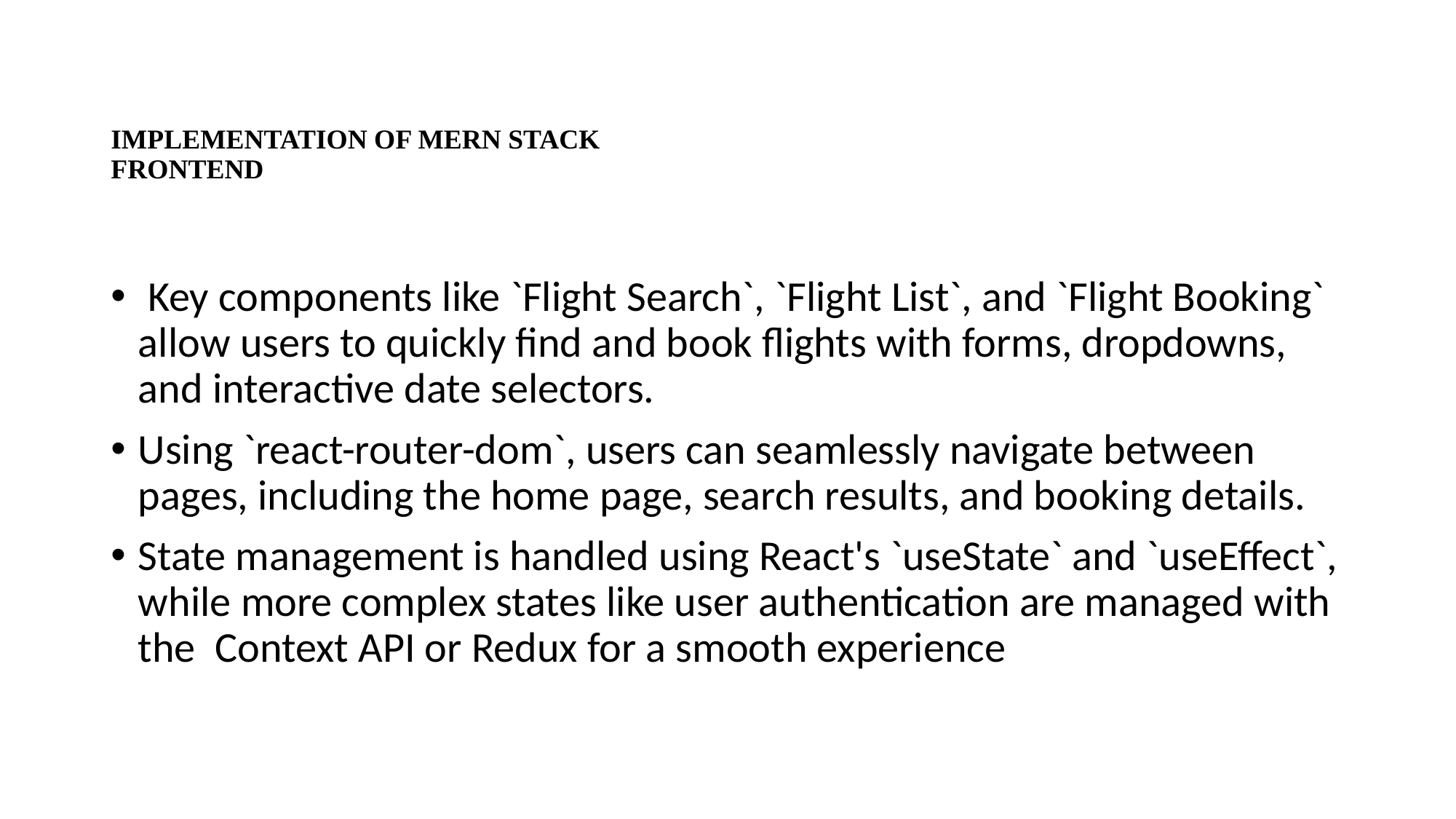

# IMPLEMENTATION OF MERN STACK FRONTEND
 Key components like `Flight Search`, `Flight List`, and `Flight Booking` allow users to quickly find and book flights with forms, dropdowns, and interactive date selectors.
Using `react-router-dom`, users can seamlessly navigate between pages, including the home page, search results, and booking details.
State management is handled using React's `useState` and `useEffect`, while more complex states like user authentication are managed with the  Context API or Redux for a smooth experience